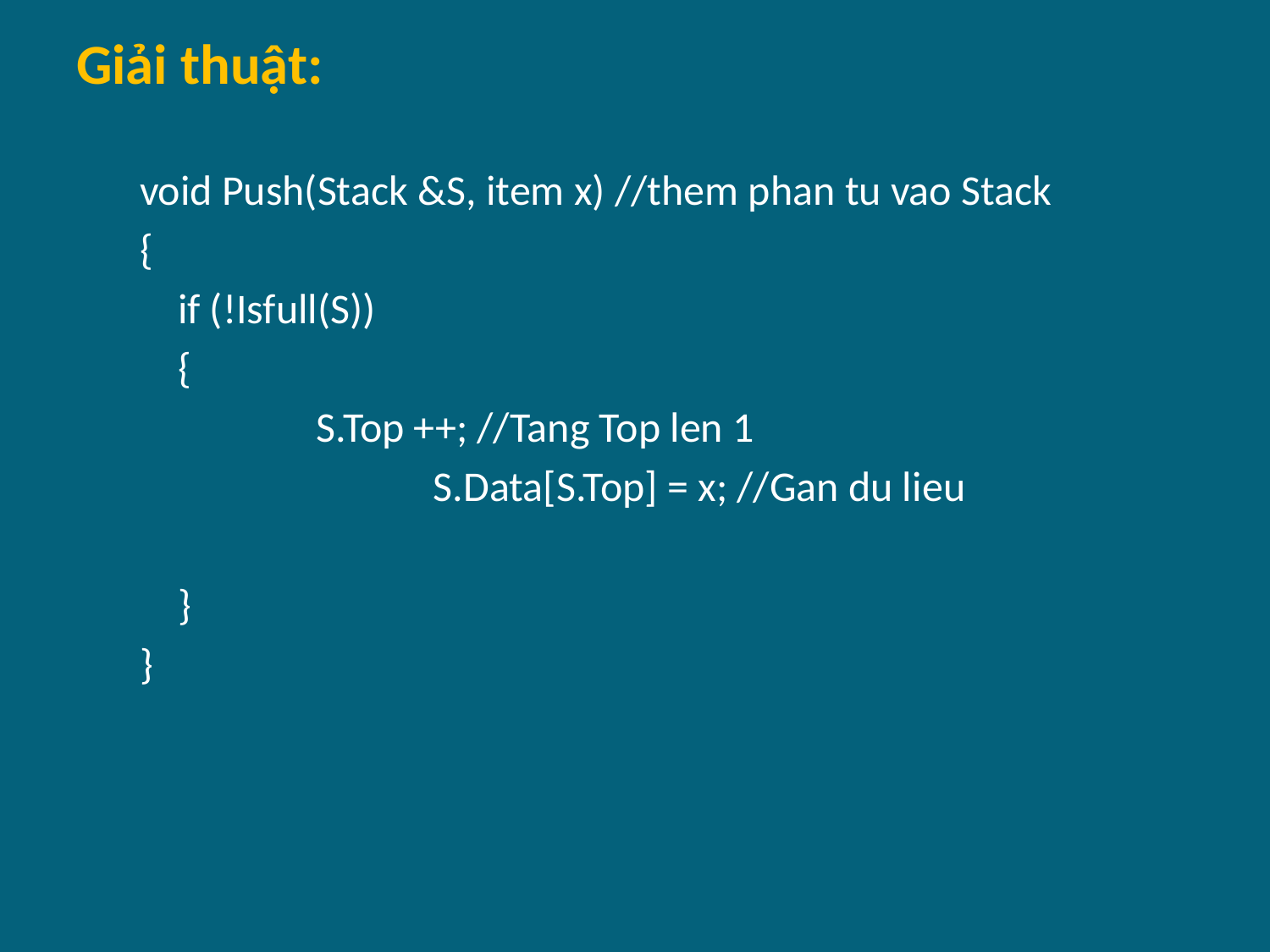

Giải thuật:

void Push(Stack &S, item x) //them phan tu vao Stack
{
    if (!Isfull(S))
    {
        	 S.Top ++; //Tang Top len 1
			S.Data[S.Top] = x; //Gan du lieu

    }
}